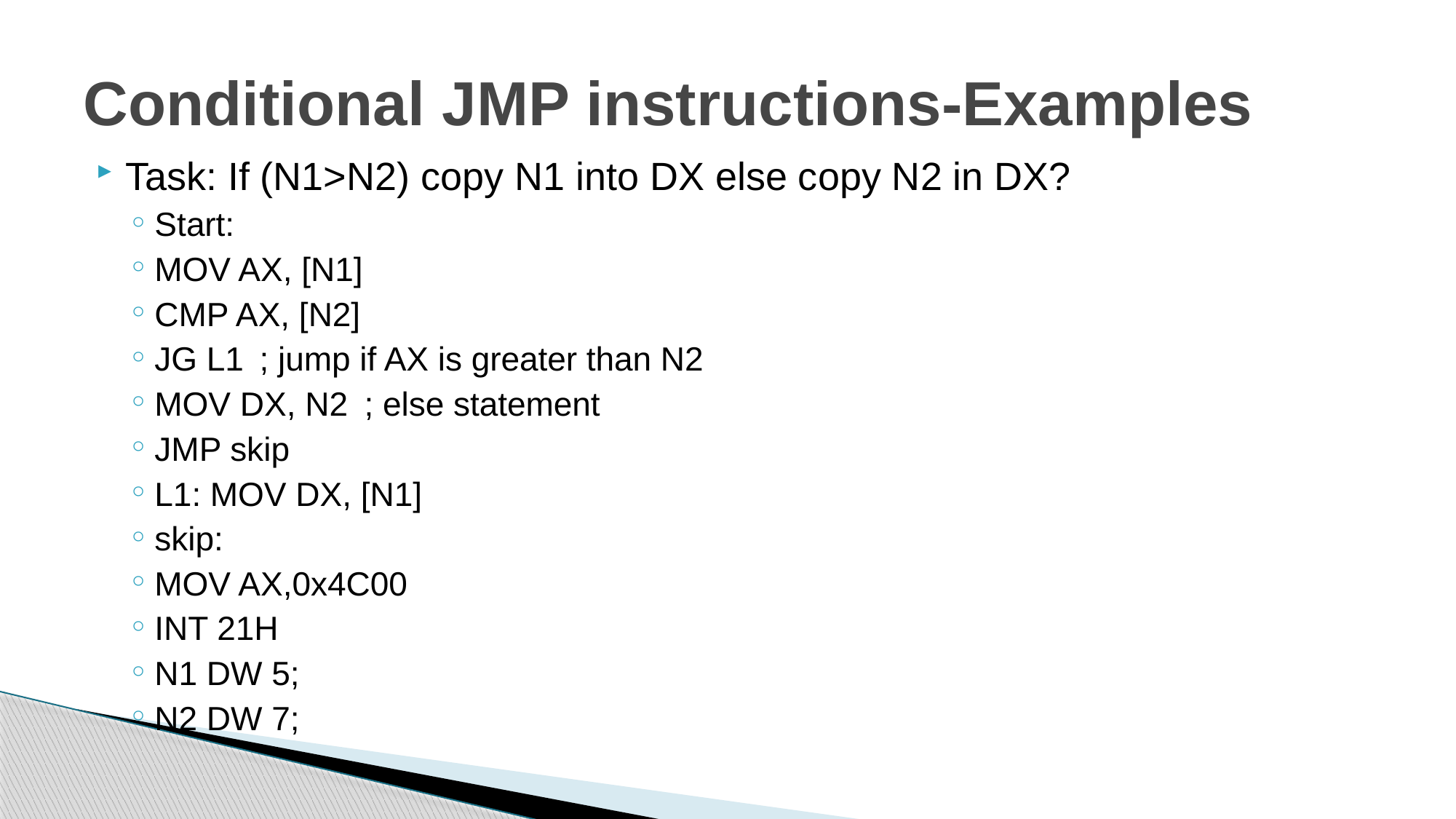

# Conditional JMP instructions-Examples
Task: If (N1>N2) copy N1 into DX else copy N2 in DX?
Start:
MOV AX, [N1]
CMP AX, [N2]
JG L1		; jump if AX is greater than N2
MOV DX, N2	; else statement
JMP skip
L1: MOV DX, [N1]
skip:
MOV AX,0x4C00
INT 21H
N1 DW 5;
N2 DW 7;